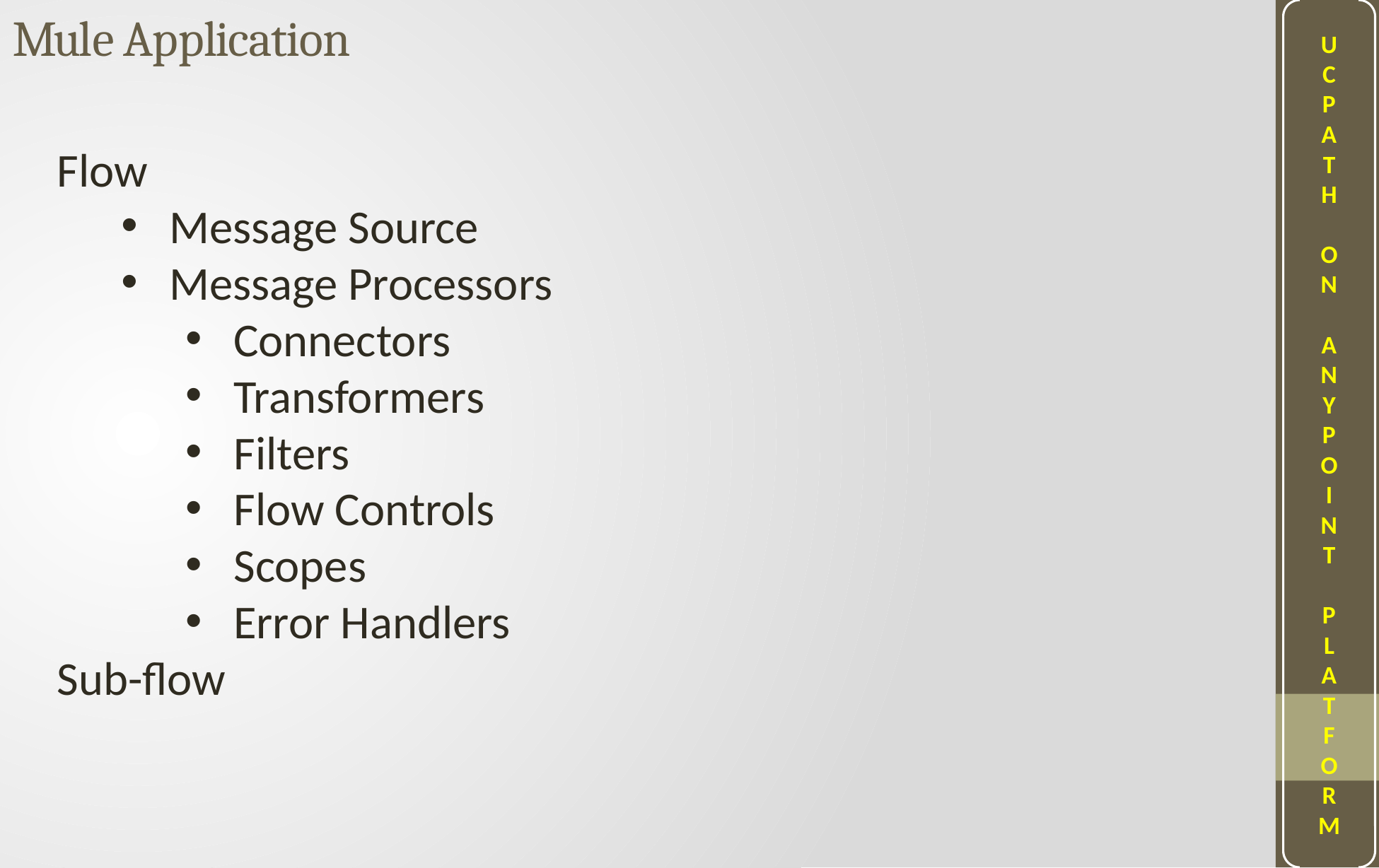

Mule Application
U
C
P
A
T
H

O
N

A
N
Y
P
O
I
N
T

P
L
A
T
F
O
R
M
Flow
Message Source
Message Processors
Connectors
Transformers
Filters
Flow Controls
Scopes
Error Handlers
Sub-flow